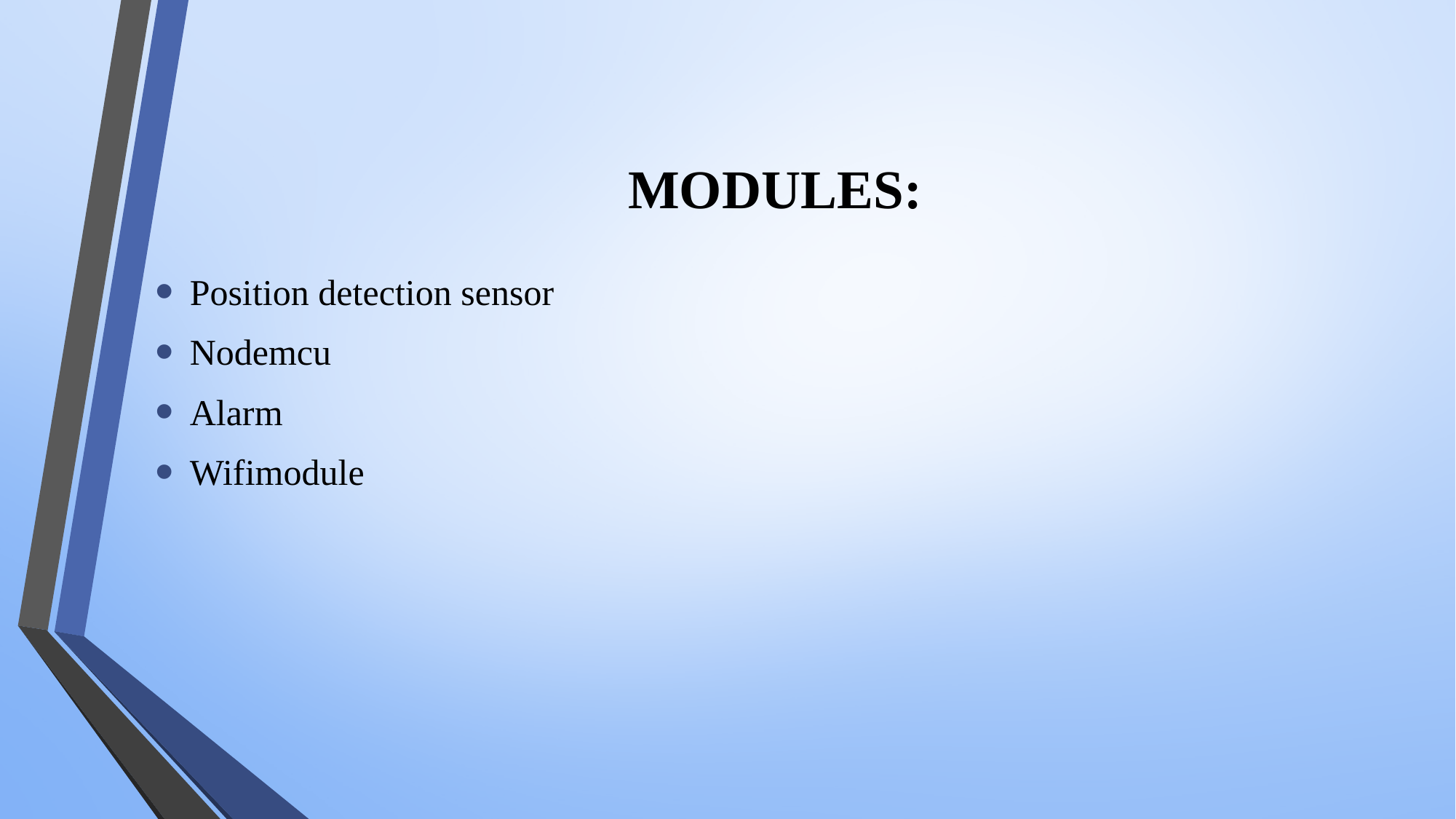

Position detection sensor
Nodemcu
Alarm
Wifimodule
# MODULES: